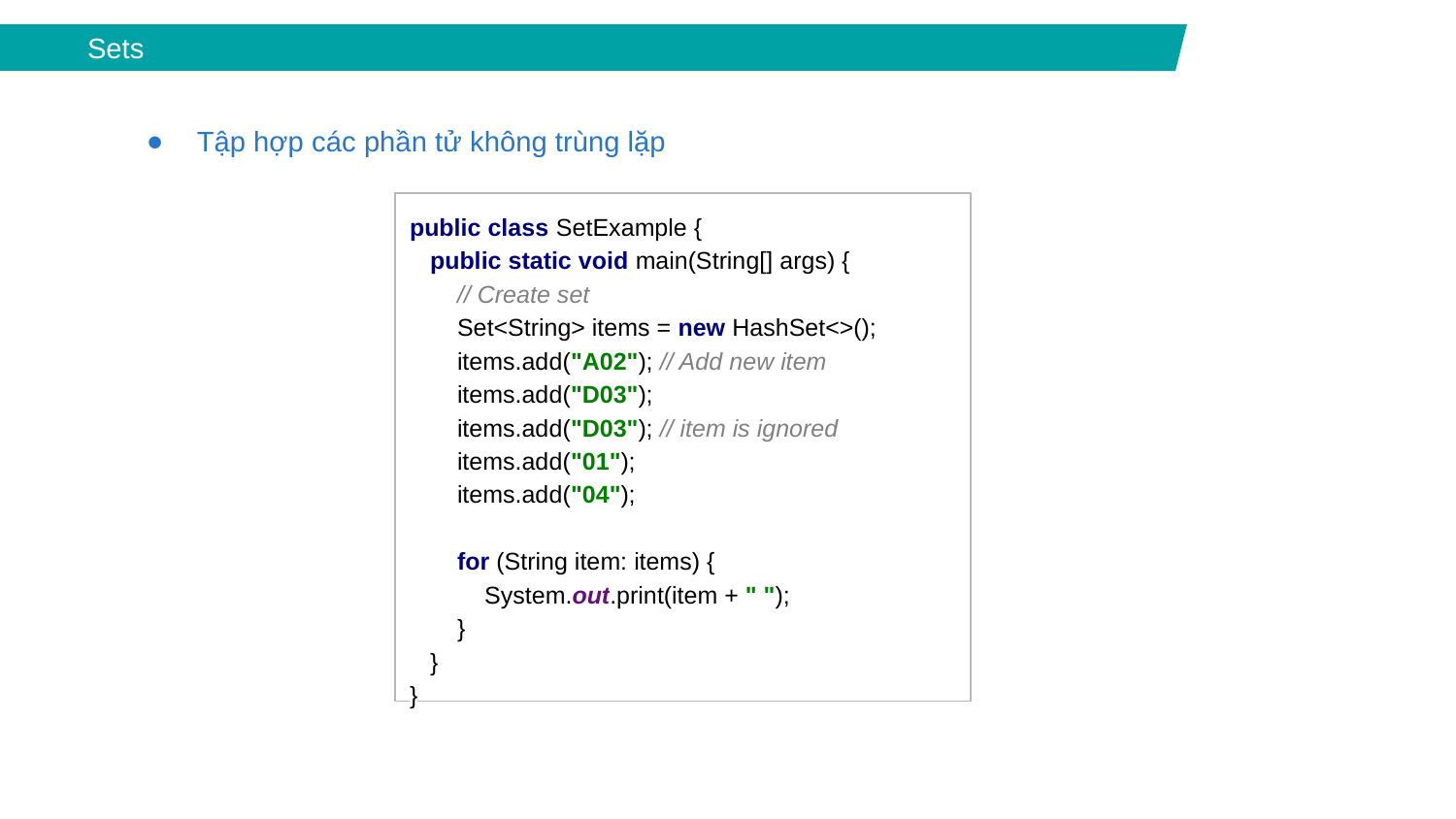

Sets

Tập hợp các phần tử không trùng lặp
public class SetExample {
   public static void main(String[] args) {
       // Create set
       Set<String> items = new HashSet<>();
       items.add("A02"); // Add new item
       items.add("D03");
       items.add("D03"); // item is ignored
       items.add("01");
       items.add("04");

       for (String item: items) {
           System.out.print(item + " ");
       }
   }
}